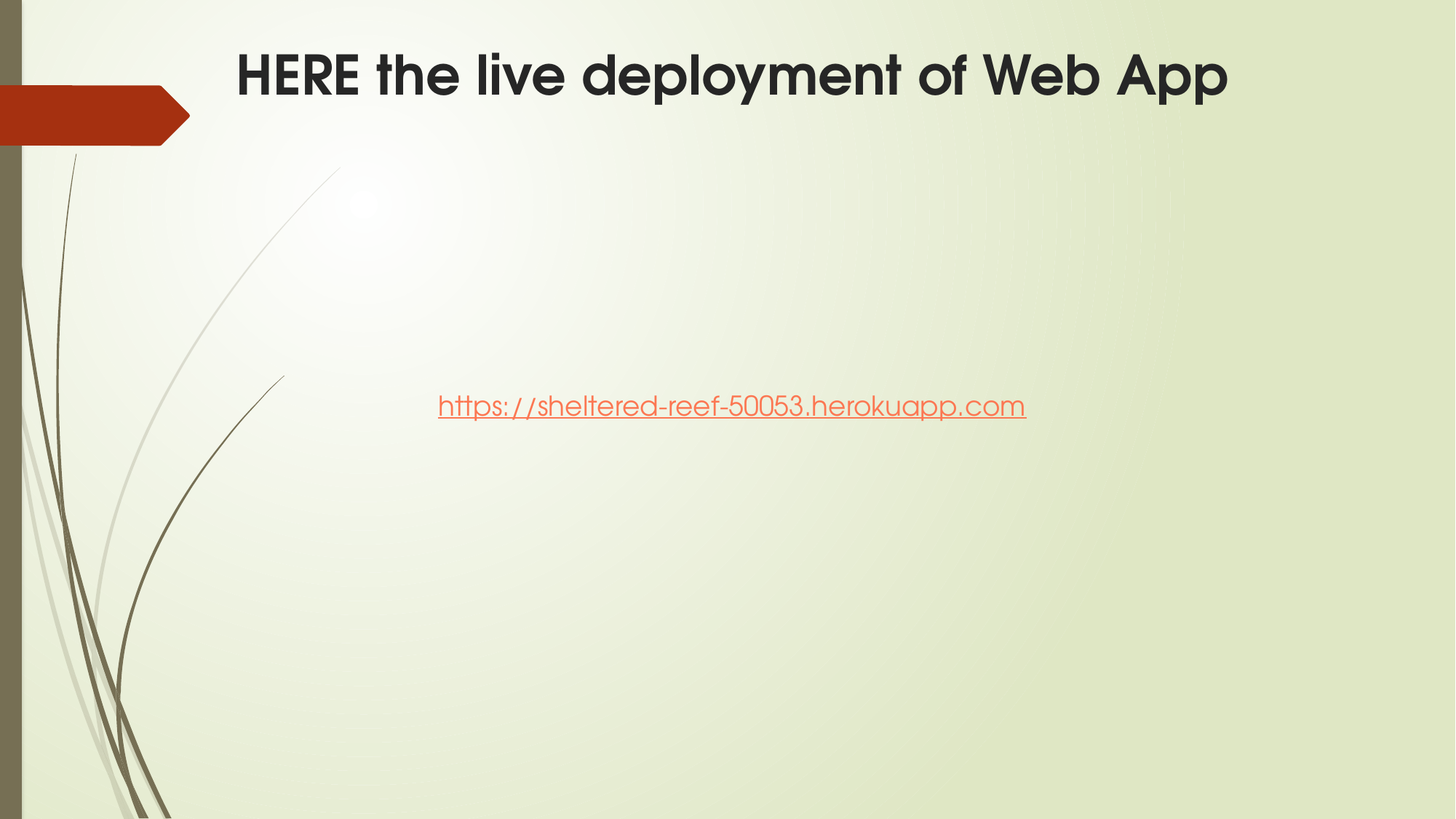

# HERE the live deployment of Web App
https://sheltered-reef-50053.herokuapp.com